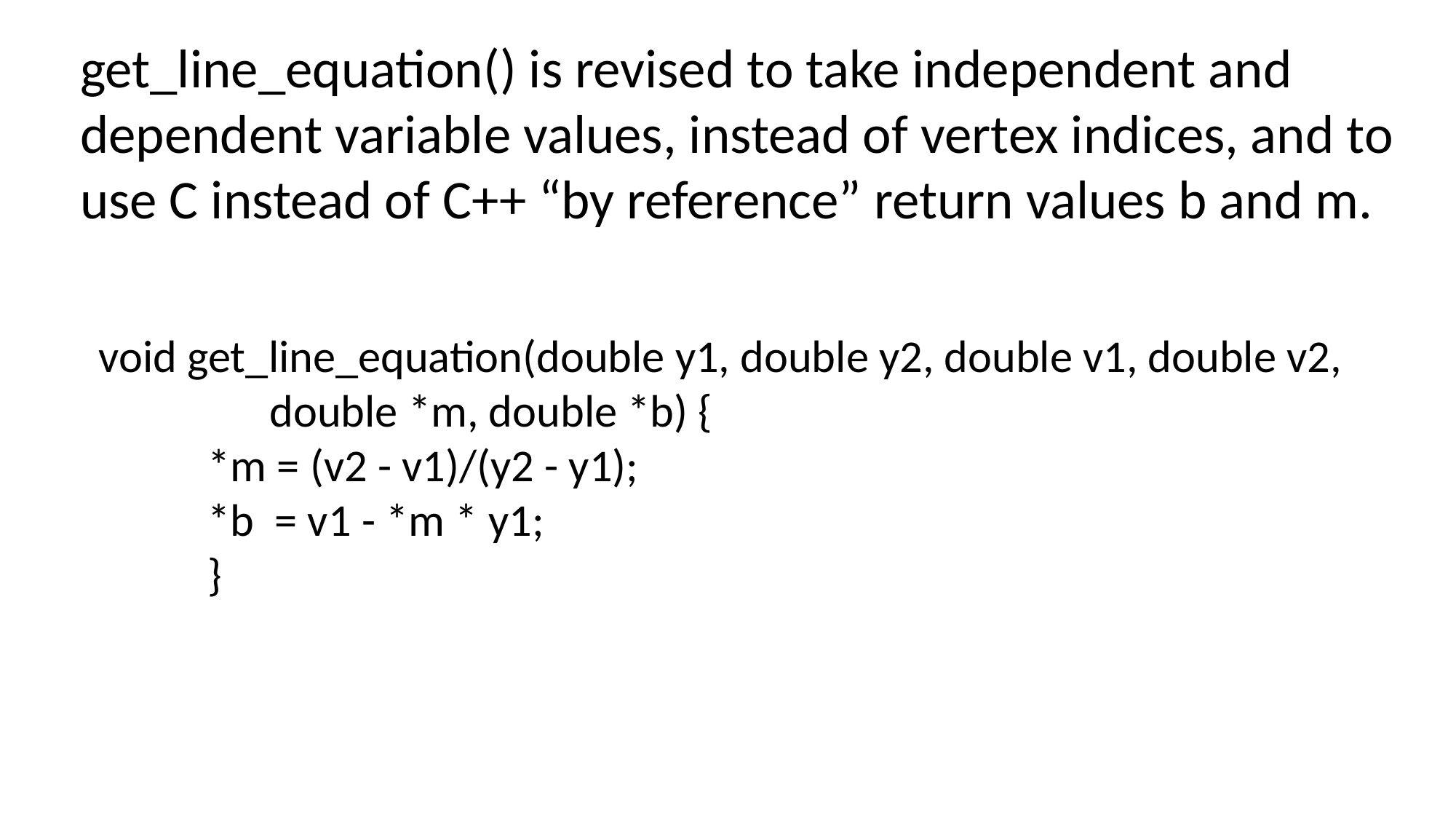

get_line_equation() is revised to take independent and dependent variable values, instead of vertex indices, and to use C instead of C++ “by reference” return values b and m.

void get_line_equation(double y1, double y2, double v1, double v2,   	      double *m, double *b) {
	*m = (v2 - v1)/(y2 - y1);
	*b  = v1 - *m * y1;
	}